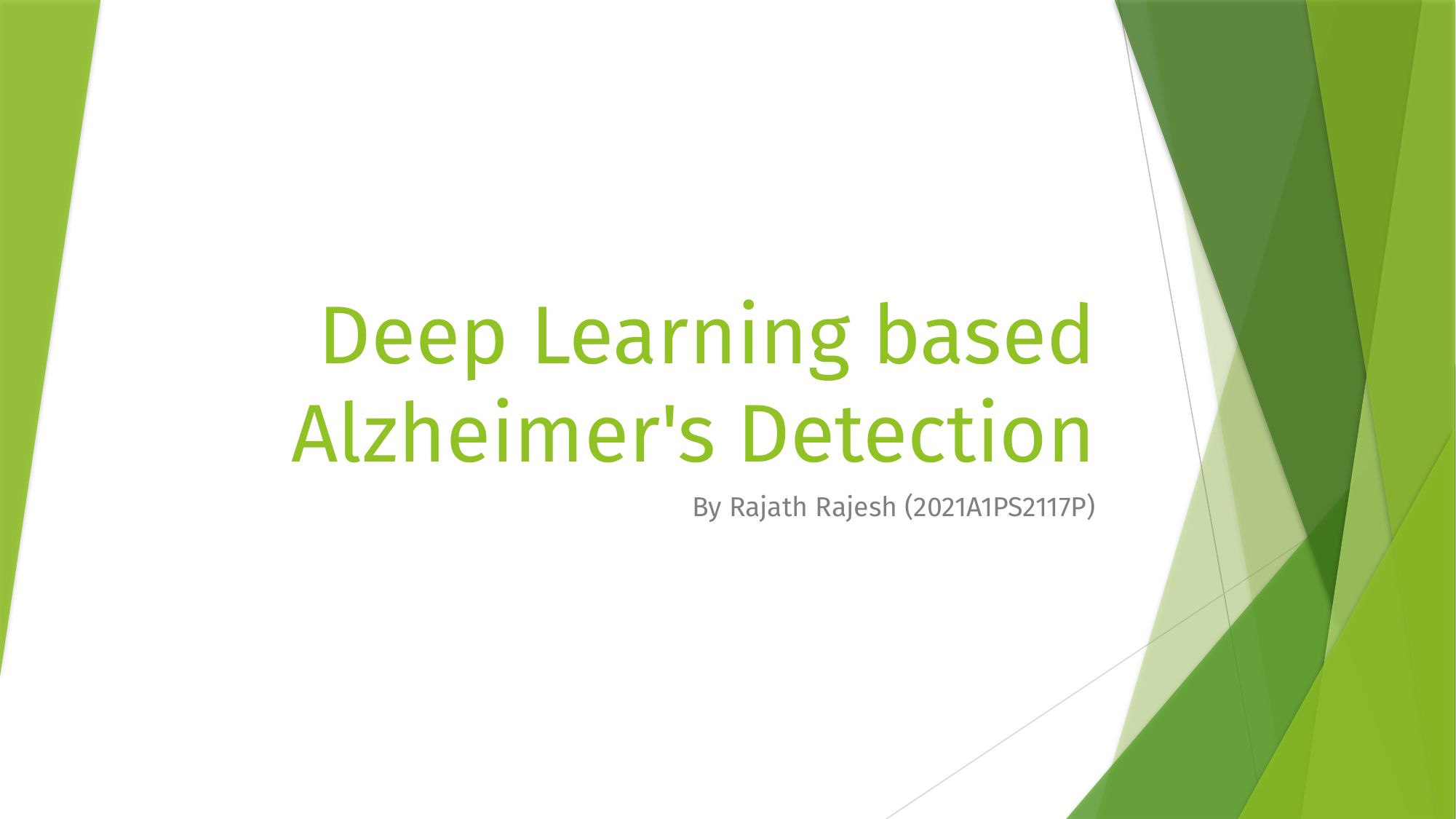

# Deep Learning based Alzheimer's Detection
By Rajath Rajesh (2021A1PS2117P)